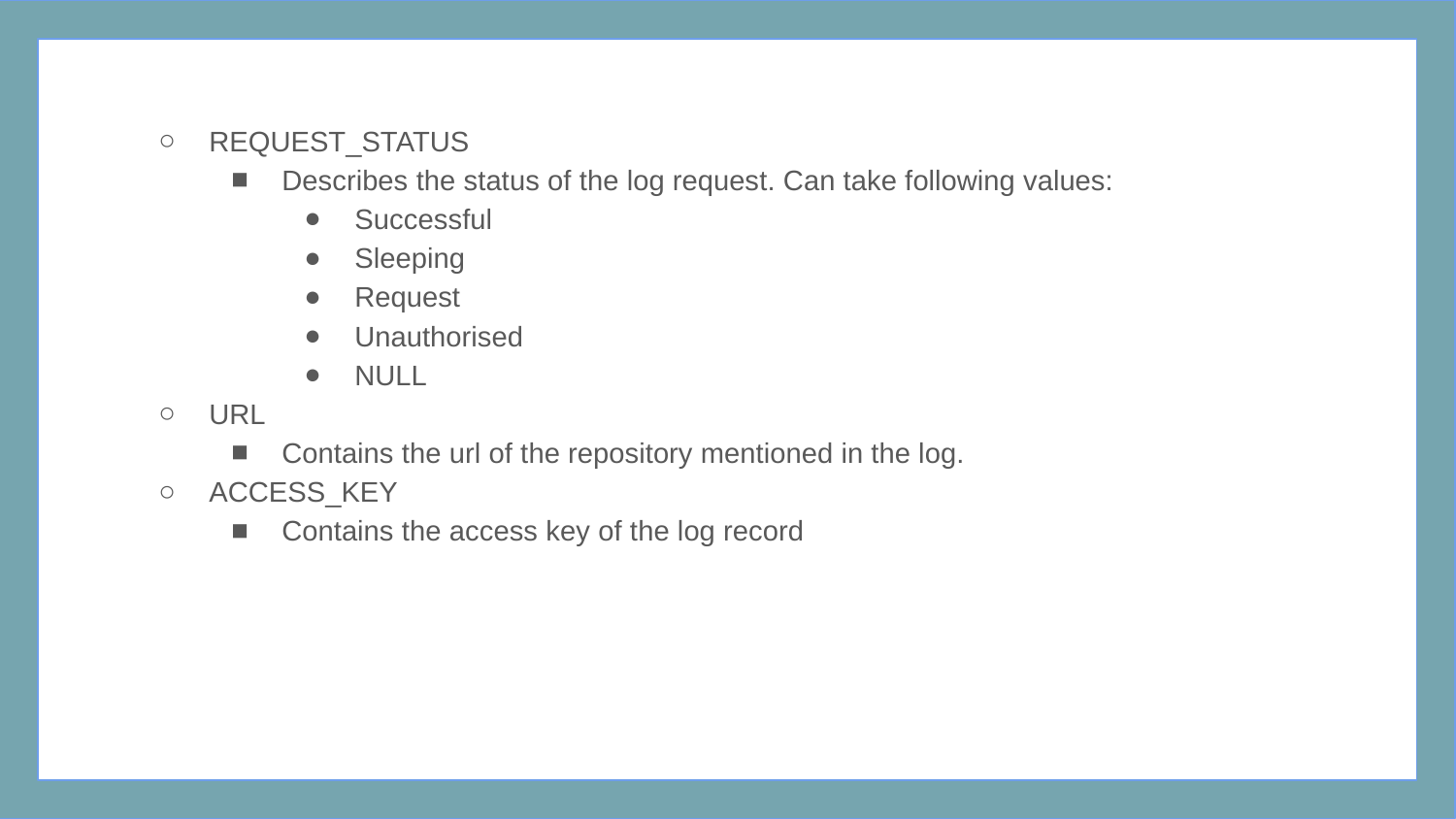

REQUEST_STATUS
Describes the status of the log request. Can take following values:
Successful
Sleeping
Request
Unauthorised
NULL
URL
Contains the url of the repository mentioned in the log.
ACCESS_KEY
Contains the access key of the log record